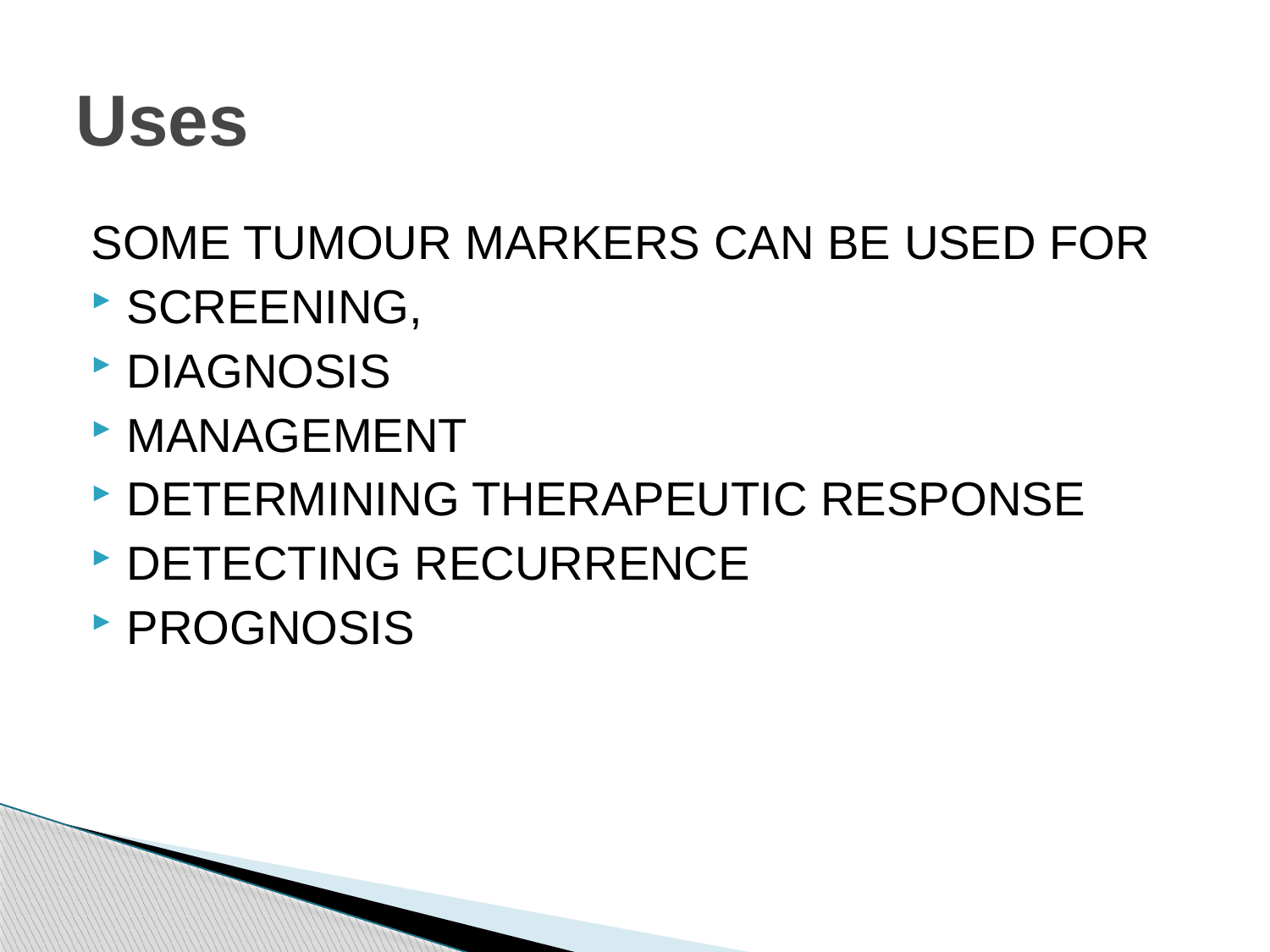

# Uses
SOME TUMOUR MARKERS CAN BE USED FOR
SCREENING,
DIAGNOSIS
MANAGEMENT
DETERMINING THERAPEUTIC RESPONSE
DETECTING RECURRENCE
PROGNOSIS